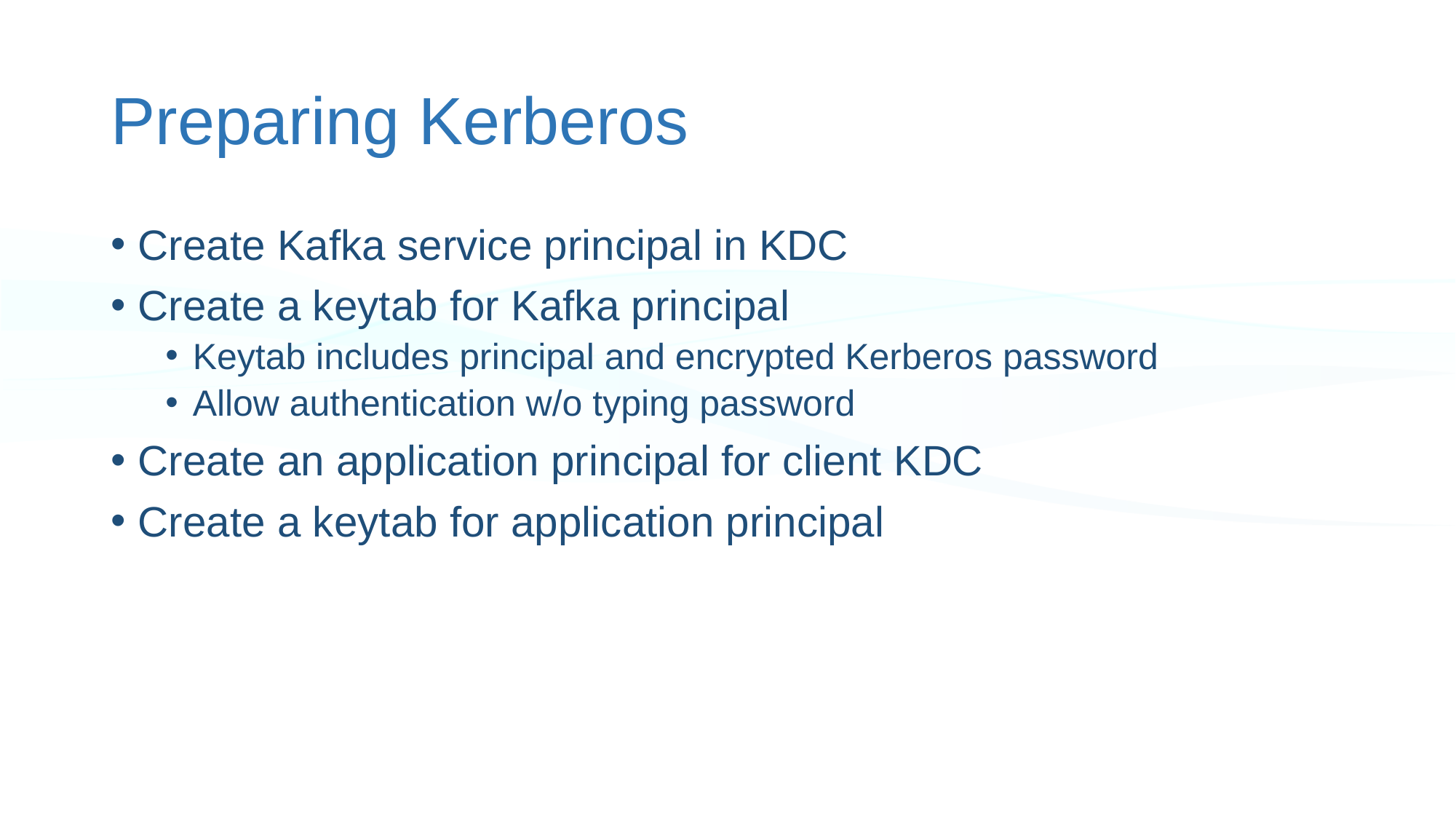

# Preparing Kerberos
Create Kafka service principal in KDC
Create a keytab for Kafka principal
Keytab includes principal and encrypted Kerberos password
Allow authentication w/o typing password
Create an application principal for client KDC
Create a keytab for application principal